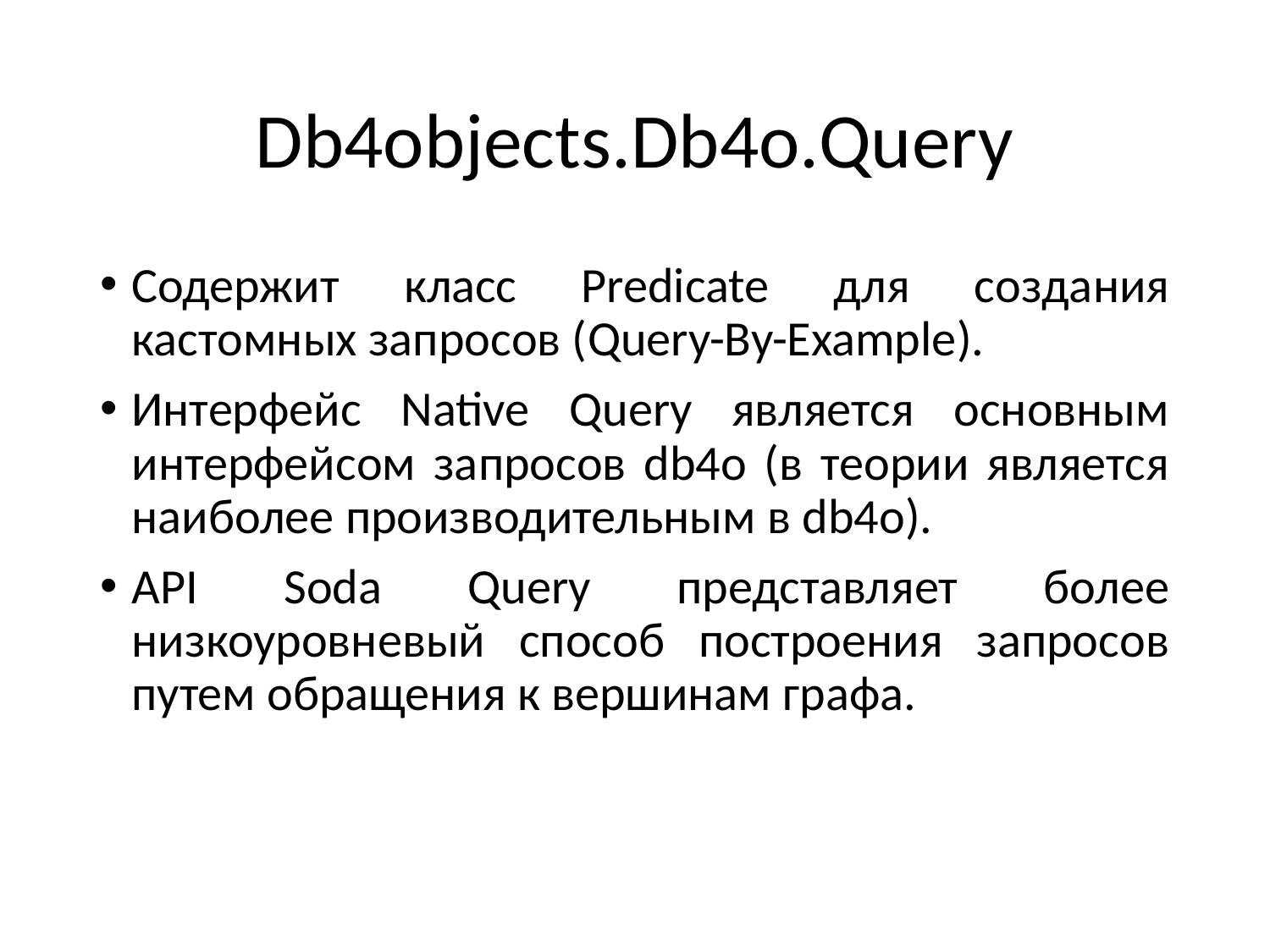

# Db4objects.Db4o.Query
Содержит класс Predicate для создания кастомных запросов (Query-By-Example).
Интерфейс Native Query является основным интерфейсом запросов db4o (в теории является наиболее производительным в db4o).
API Soda Query представляет более низкоуровневый способ построения запросов путем обращения к вершинам графа.